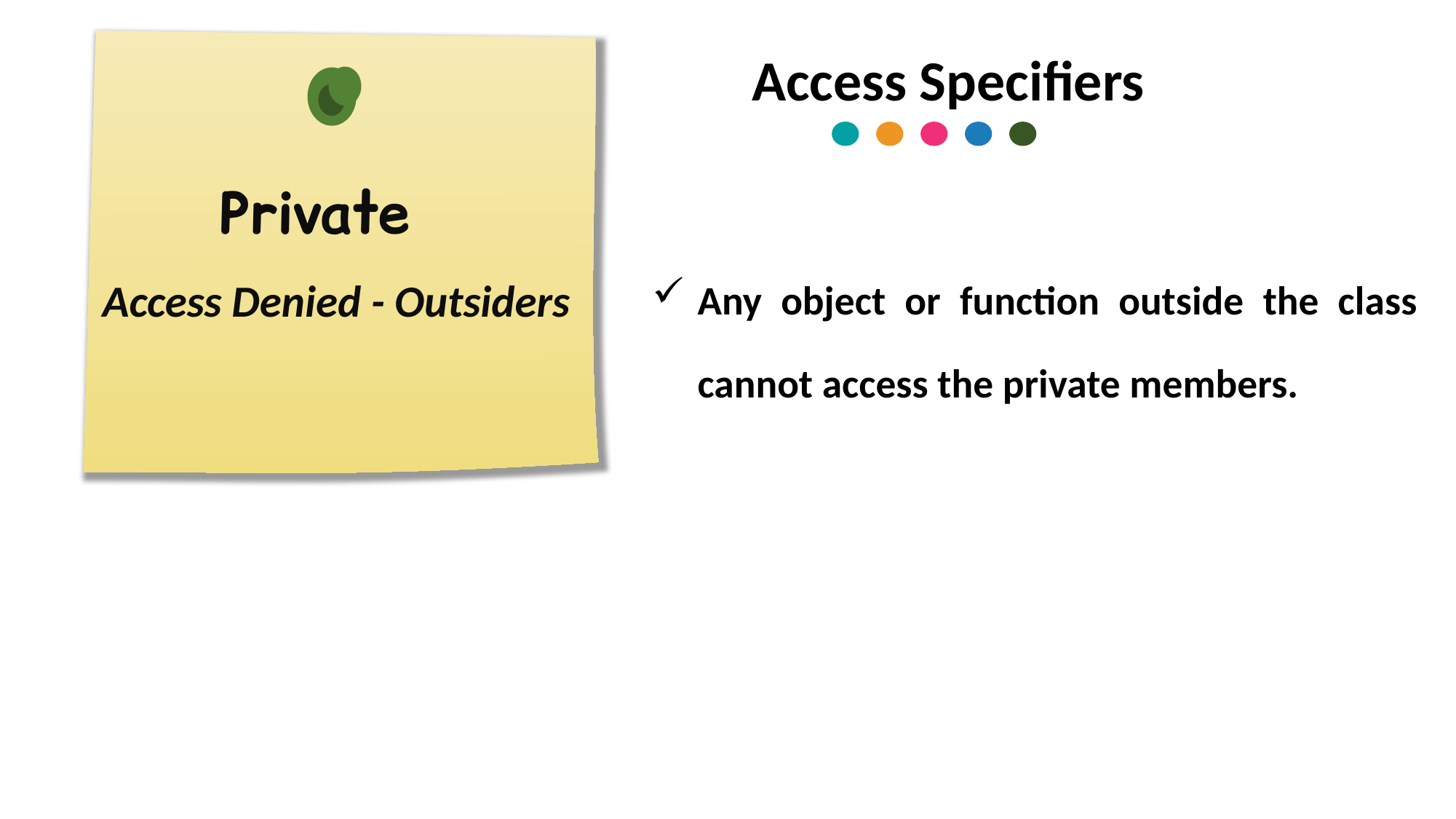

Private
Access Specifiers

Any object or function outside the class cannot access the private members.
Access Denied - Outsiders